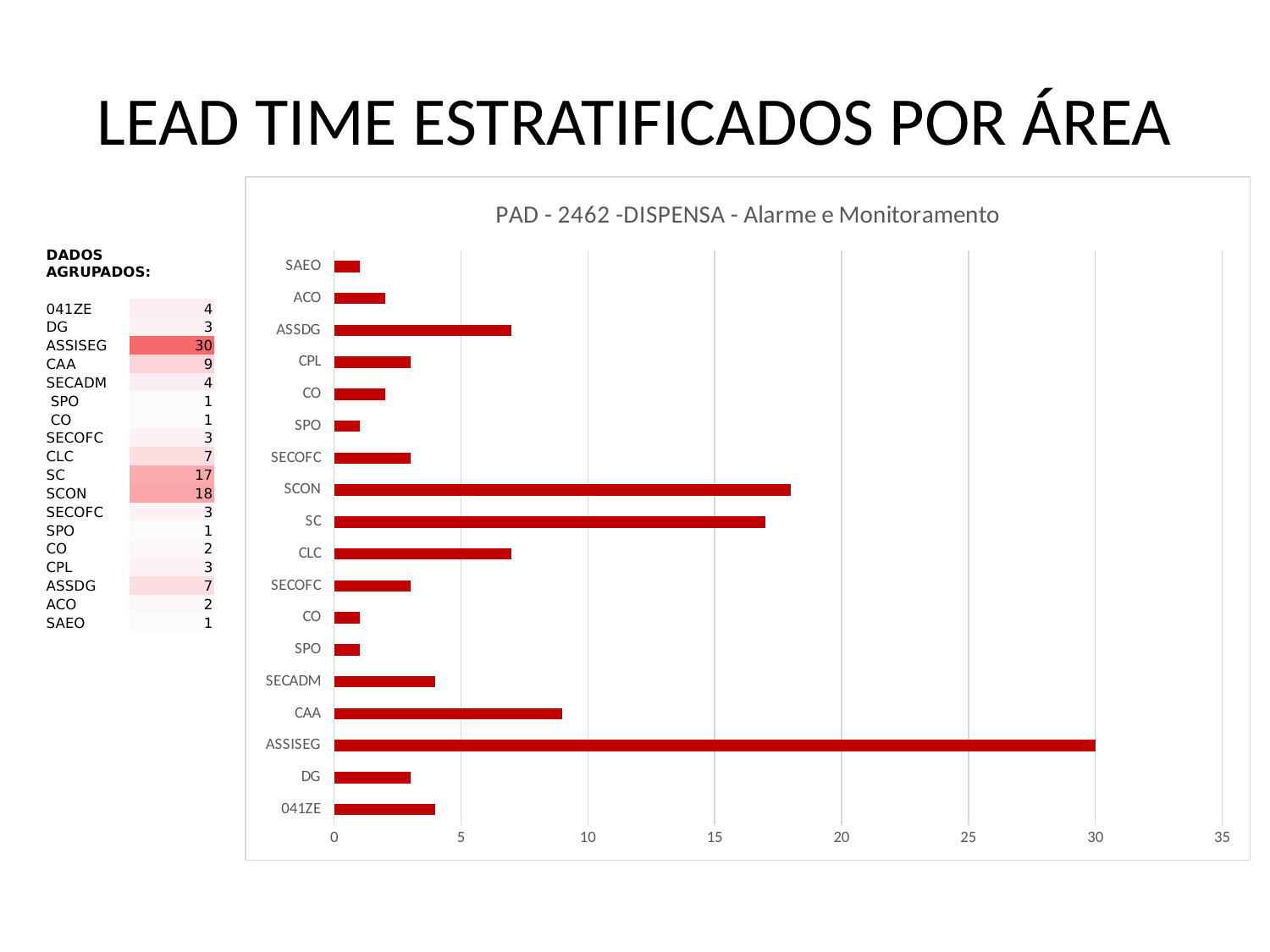

# LEAD TIME ESTRATIFICADOS POR ÁREA

### Chart: PAD - 2462 -DISPENSA - Alarme e Monitoramento

| Category |  |
|---|---|
| 041ZE   | 4.0 |
| DG   | 3.0 |
| ASSISEG   | 30.0 |
| CAA   | 9.0 |
| SECADM   | 4.0 |
|  SPO   | 1.0 |
|  CO   | 1.0 |
| SECOFC   | 3.0 |
| CLC   | 7.0 |
| SC   | 17.0 |
| SCON   | 18.0 |
| SECOFC   | 3.0 |
| SPO   | 1.0 |
| CO   | 2.0 |
| CPL   | 3.0 |
| ASSDG   | 7.0 |
| ACO   | 2.0 |
| SAEO   | 1.0 |
| DADOS AGRUPADOS: |  |
| --- | --- |
|  |  |
| 041ZE | 4 |
| DG | 3 |
| ASSISEG | 30 |
| CAA | 9 |
| SECADM | 4 |
| SPO | 1 |
| CO | 1 |
| SECOFC | 3 |
| CLC | 7 |
| SC | 17 |
| SCON | 18 |
| SECOFC | 3 |
| SPO | 1 |
| CO | 2 |
| CPL | 3 |
| ASSDG | 7 |
| ACO | 2 |
| SAEO | 1 |